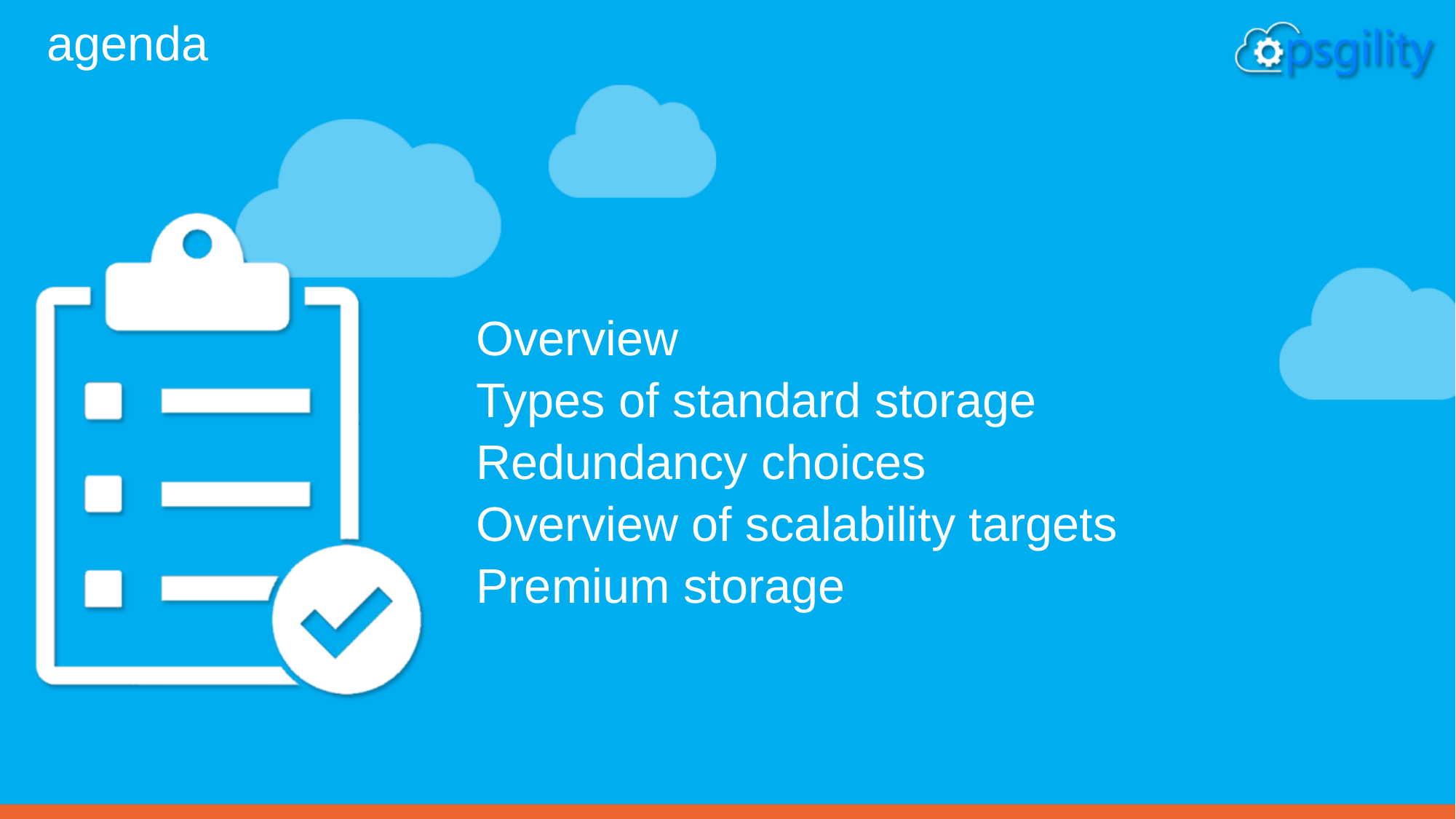

agenda
Overview
Types of standard storage
Redundancy choices
Overview of scalability targets
Premium storage